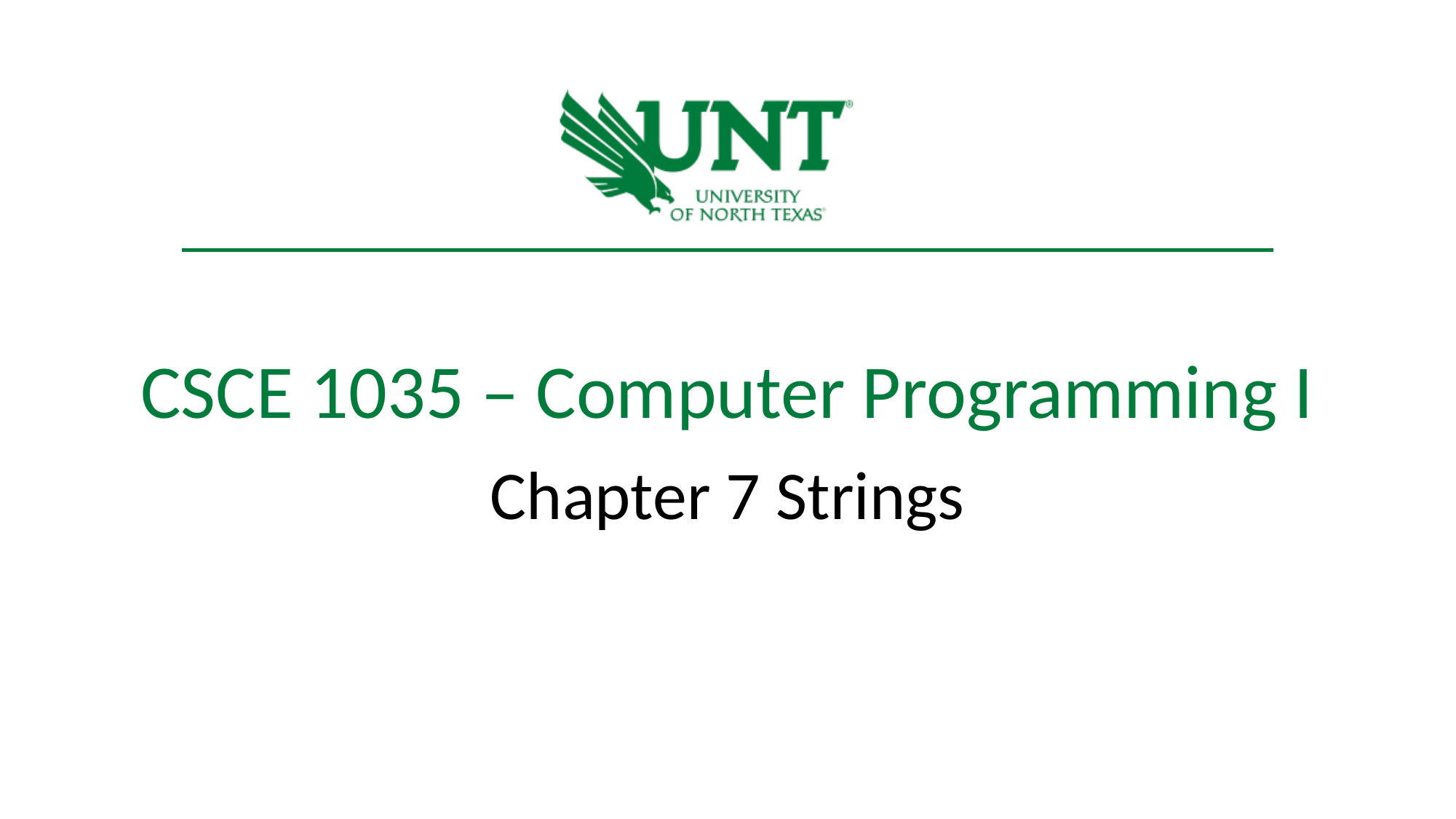

# CSCE 1035 – Computer Programming I
Chapter 7 Strings